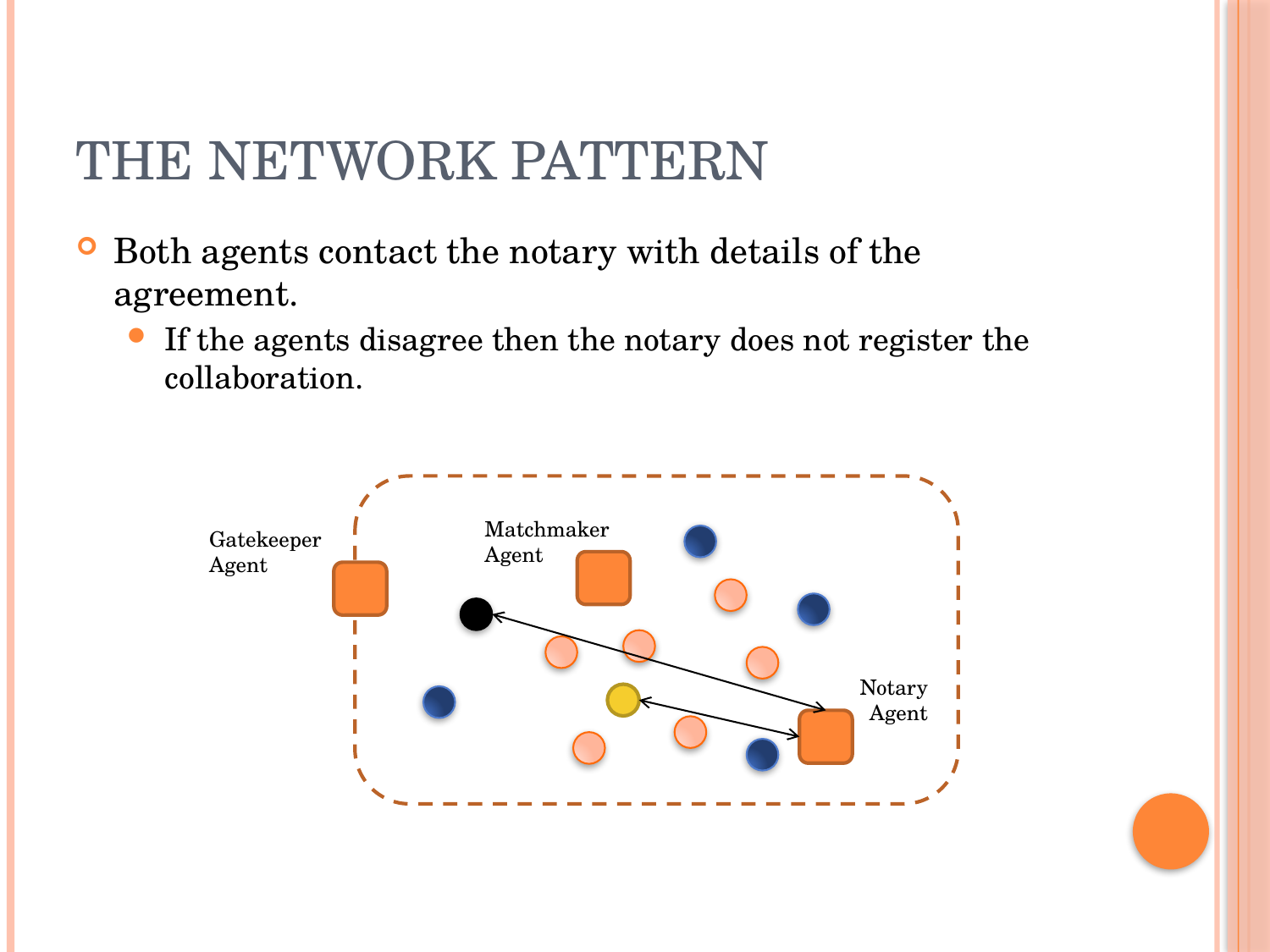

# The Network Pattern
Both agents contact the notary with details of the agreement.
If the agents disagree then the notary does not register the collaboration.

Matchmaker
Agent
Gatekeeper
Agent

Notary
Agent